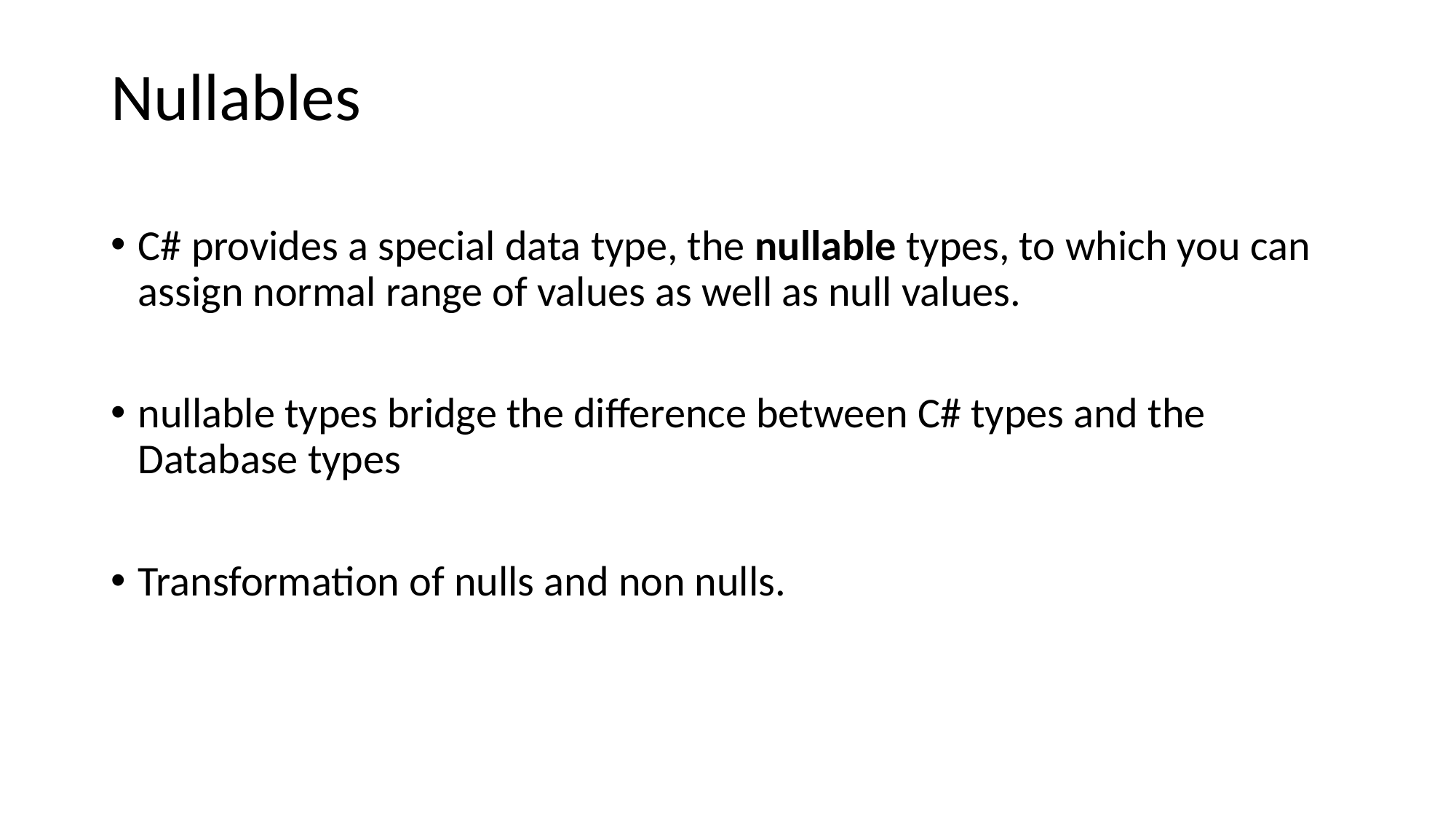

# Nullables
C# provides a special data type, the nullable types, to which you can assign normal range of values as well as null values.

nullable types bridge the difference between C# types and the Database types

Transformation of nulls and non nulls.